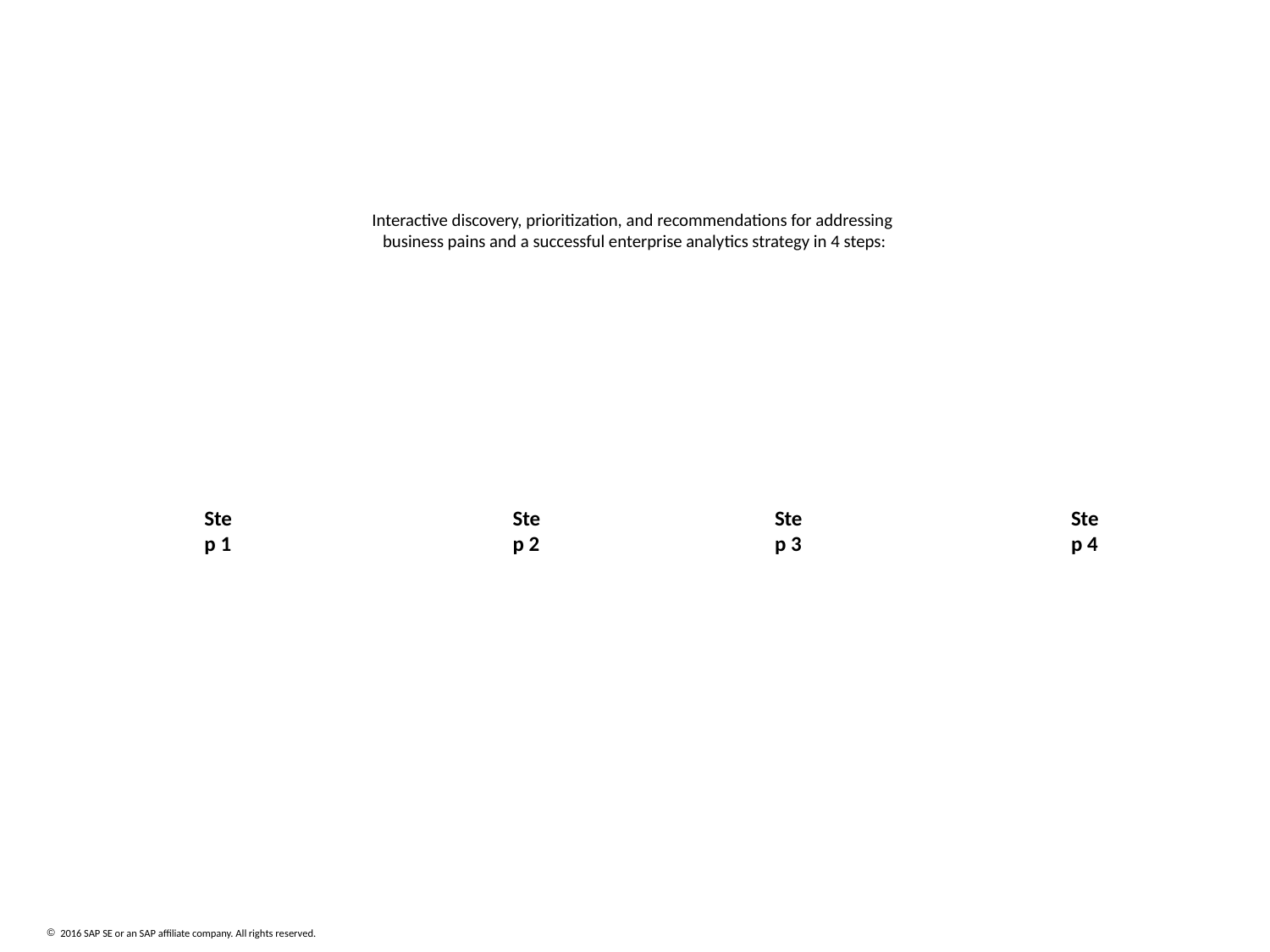

# Approach Used SAP’s Analytics Strategy Assessment
Interactive discovery, prioritization, and recommendations for addressing
business pains and a successful enterprise analytics strategy in 4 steps:
Step 1
Step 2
Step 3
Step 4